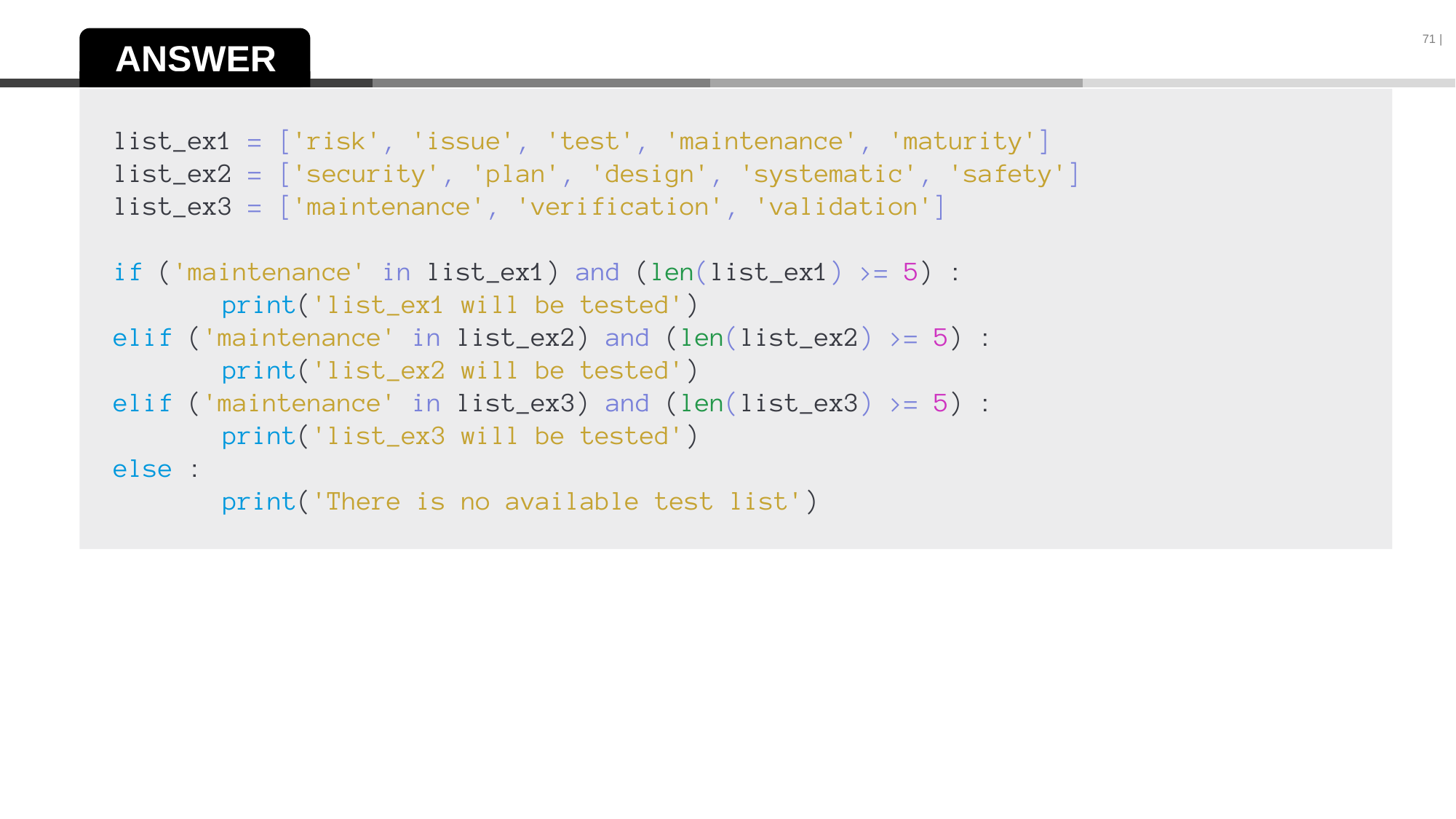

71 |

ANSWER

list_ex1 = ['risk', 'issue', 'test', 'maintenance', 'maturity']
list_ex2 = ['security', 'plan', 'design', 'systematic', 'safety']
list_ex3 = ['maintenance', 'verification', 'validation']
if ('maintenance' in list_ex1) and (len(list_ex1) >= 5) :
	print('list_ex1 will be tested')
elif ('maintenance' in list_ex2) and (len(list_ex2) >= 5) :
	print('list_ex2 will be tested')
elif ('maintenance' in list_ex3) and (len(list_ex3) >= 5) :
	print('list_ex3 will be tested')
else :
	print('There is no available test list')